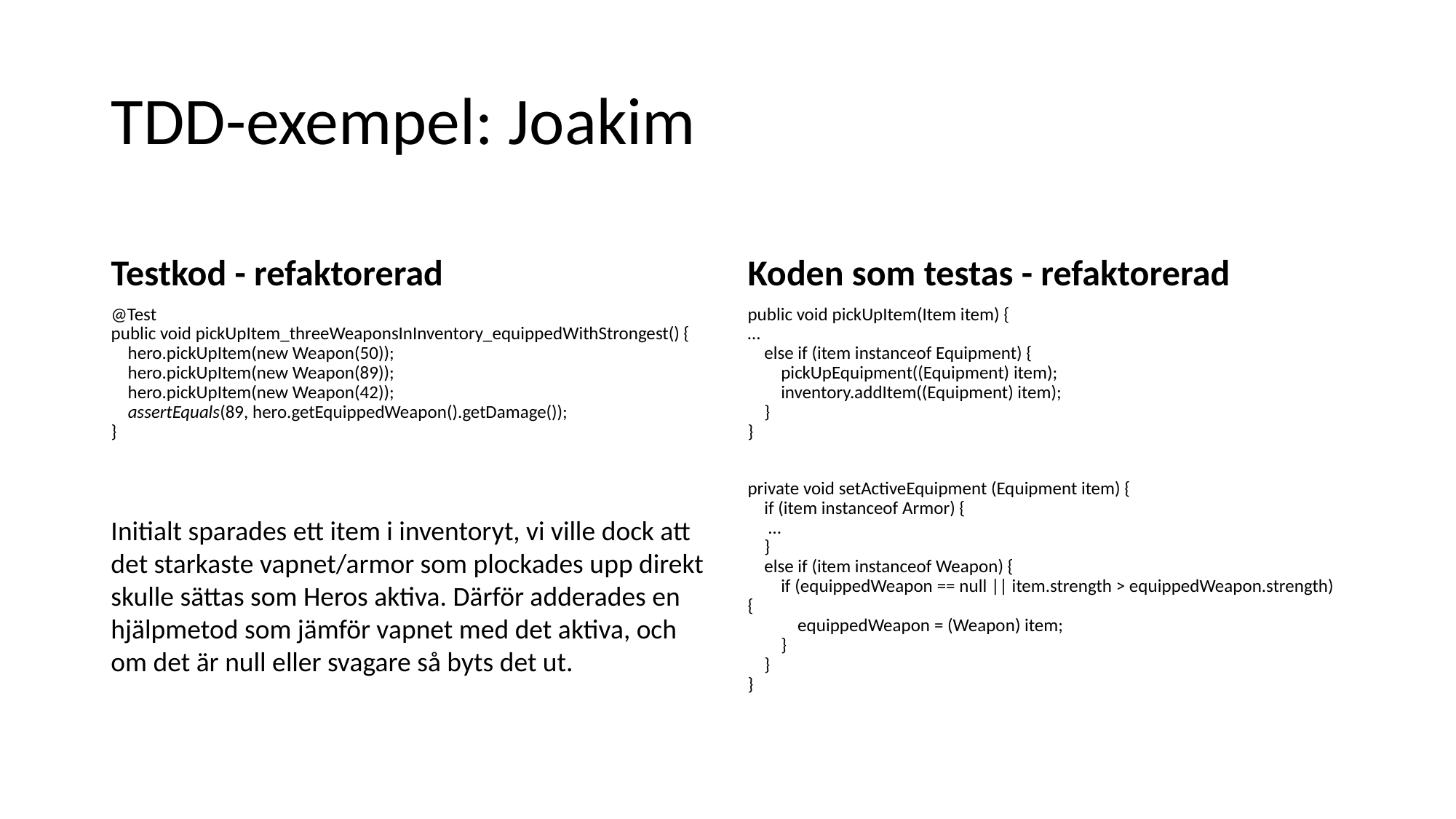

# TDD-exempel: Joakim
Testkod - refaktorerad
Koden som testas - refaktorerad
@Test
public void pickUpItem_threeWeaponsInInventory_equippedWithStrongest() {
    hero.pickUpItem(new Weapon(50));
    hero.pickUpItem(new Weapon(89));
    hero.pickUpItem(new Weapon(42));
    assertEquals(89, hero.getEquippedWeapon().getDamage());
}
public void pickUpItem(Item item) {
…
    else if (item instanceof Equipment) {
        pickUpEquipment((Equipment) item);
        inventory.addItem((Equipment) item);
    }
}
private void setActiveEquipment (Equipment item) {
    if (item instanceof Armor) {
     …
    }
    else if (item instanceof Weapon) {
        if (equippedWeapon == null || item.strength > equippedWeapon.strength) {
            equippedWeapon = (Weapon) item;
        }
    }
}
Initialt sparades ett item i inventoryt, vi ville dock att det starkaste vapnet/armor som plockades upp direkt skulle sättas som Heros aktiva. Därför adderades en hjälpmetod som jämför vapnet med det aktiva, och om det är null eller svagare så byts det ut.